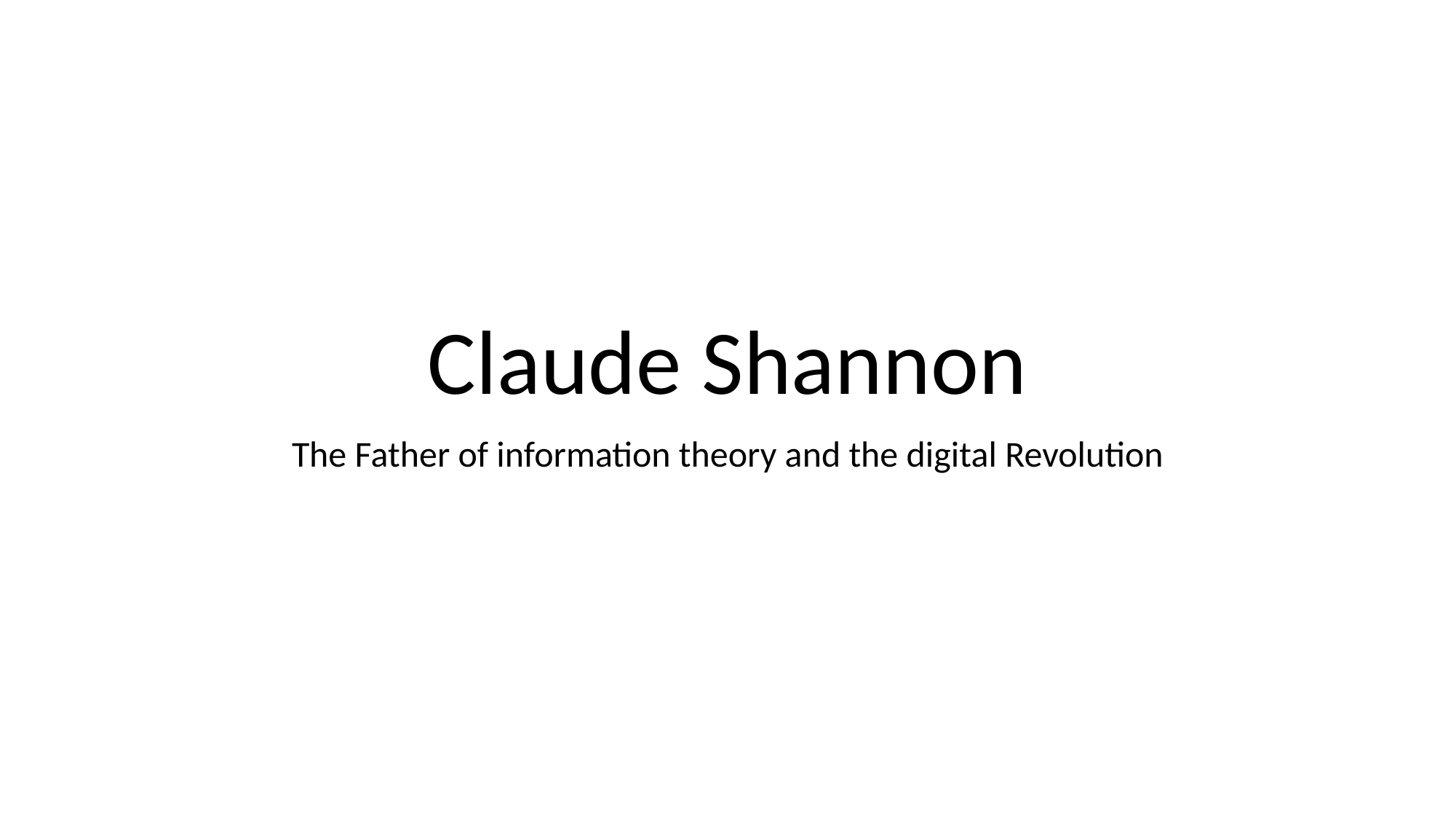

# Claude Shannon
The Father of information theory and the digital Revolution